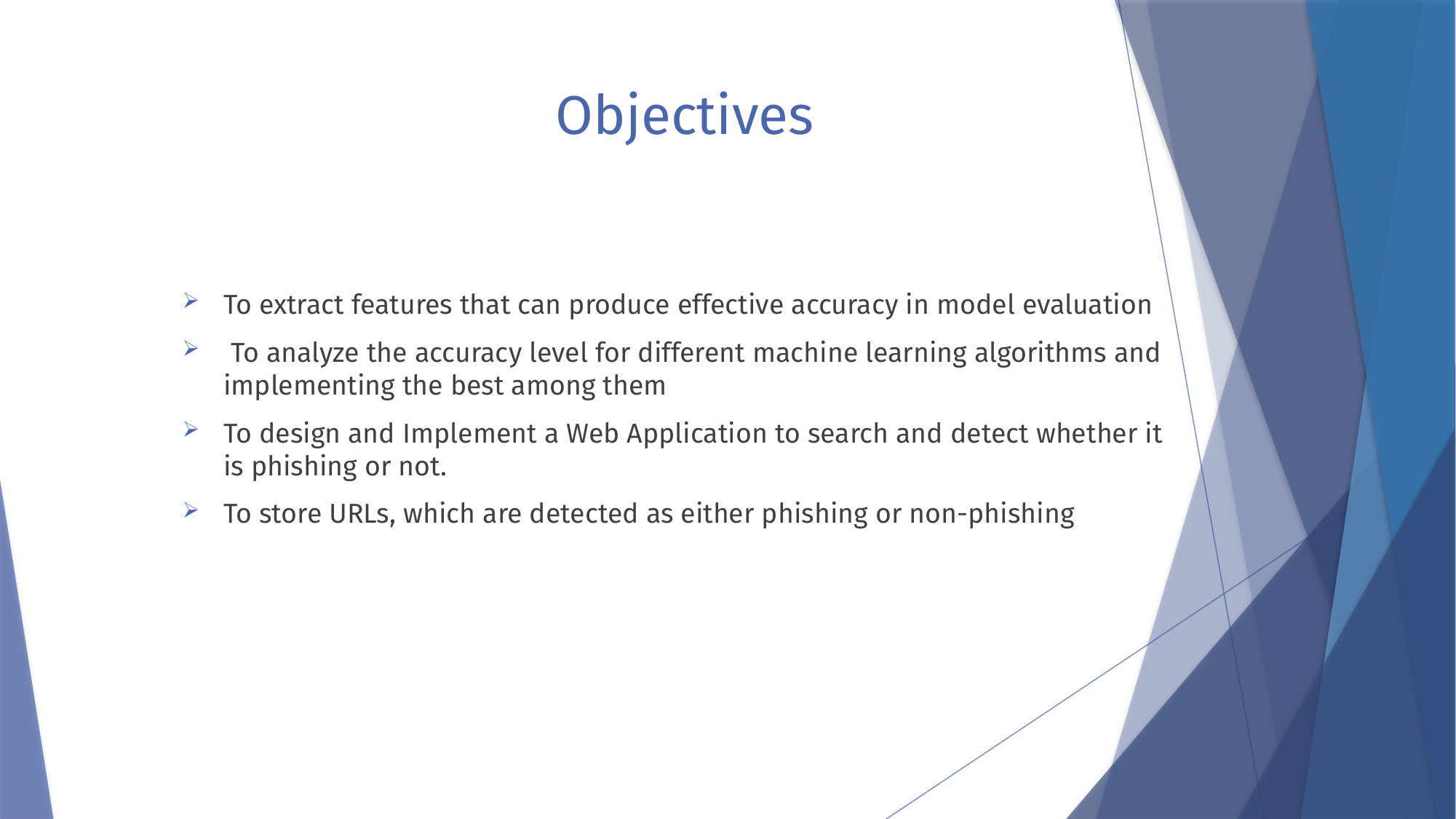

# Objectives
To extract features that can produce effective accuracy in model evaluation
 To analyze the accuracy level for different machine learning algorithms and implementing the best among them
To design and Implement a Web Application to search and detect whether it is phishing or not.
To store URLs, which are detected as either phishing or non-phishing